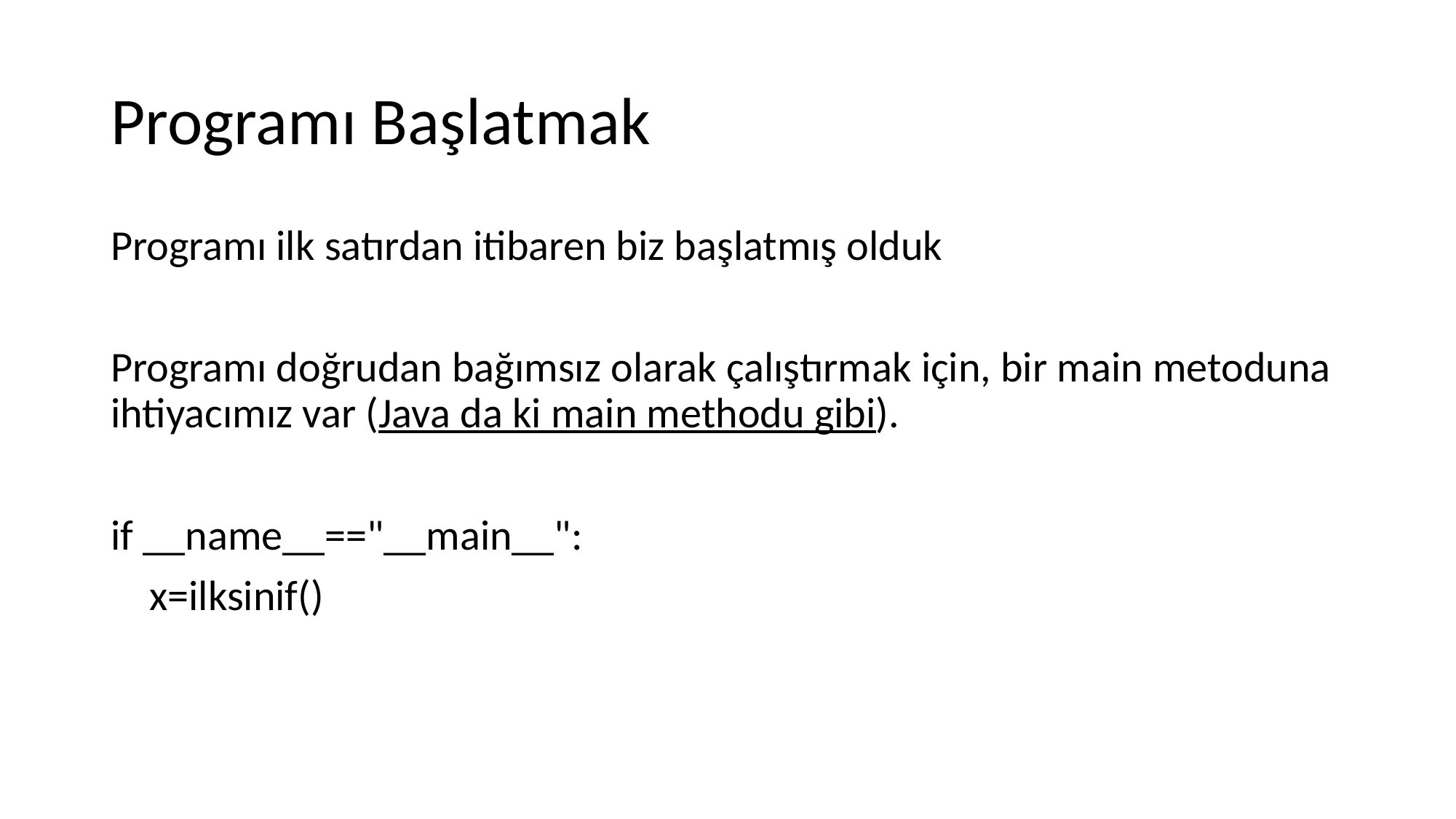

# Programı Başlatmak
Programı ilk satırdan itibaren biz başlatmış olduk

Programı doğrudan bağımsız olarak çalıştırmak için, bir main metoduna ihtiyacımız var (Java da ki main methodu gibi).

if __name__=="__main__":
    x=ilksinif()